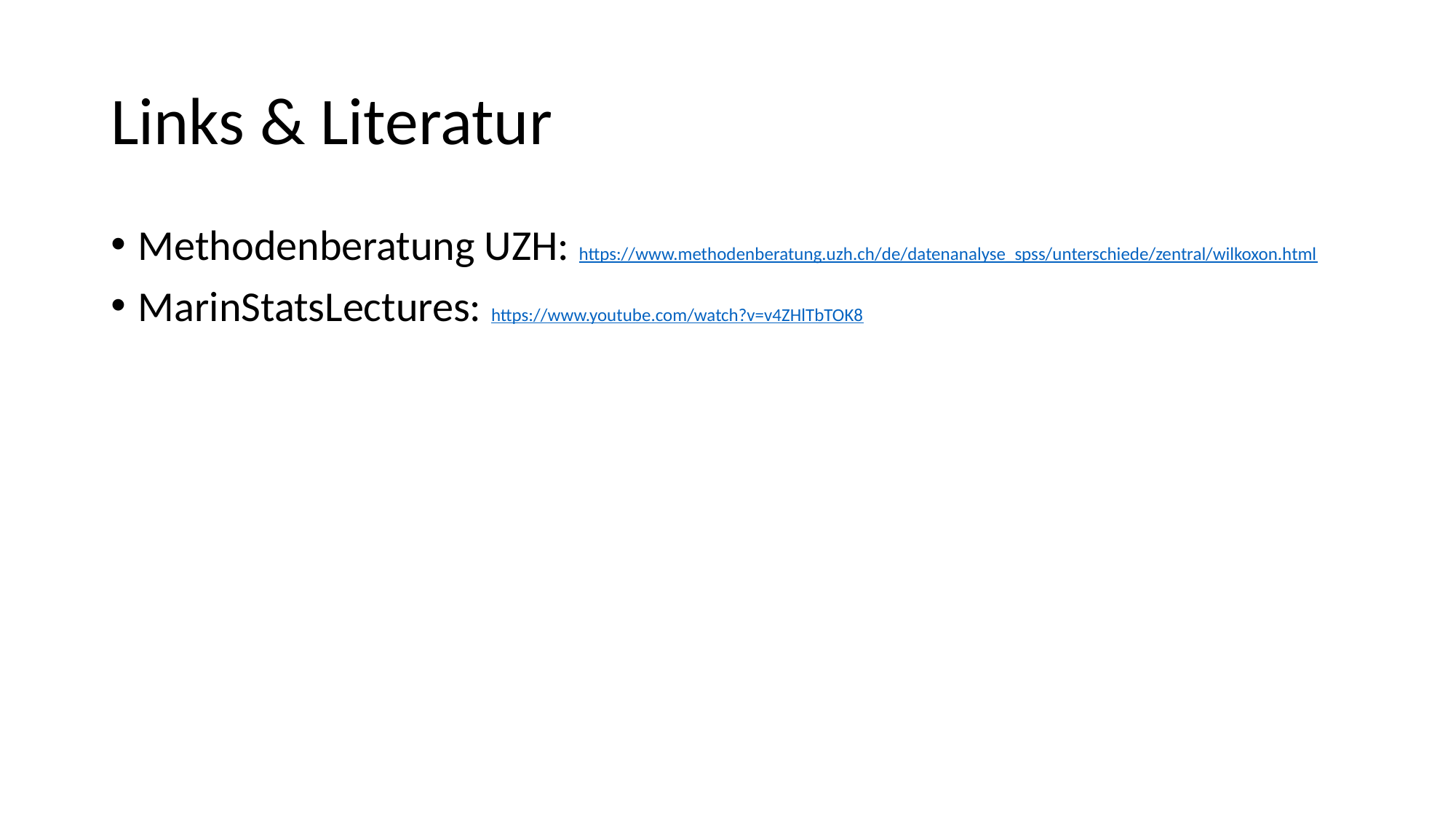

# Links & Literatur
Methodenberatung UZH: https://www.methodenberatung.uzh.ch/de/datenanalyse_spss/unterschiede/zentral/wilkoxon.html
MarinStatsLectures: https://www.youtube.com/watch?v=v4ZHlTbTOK8